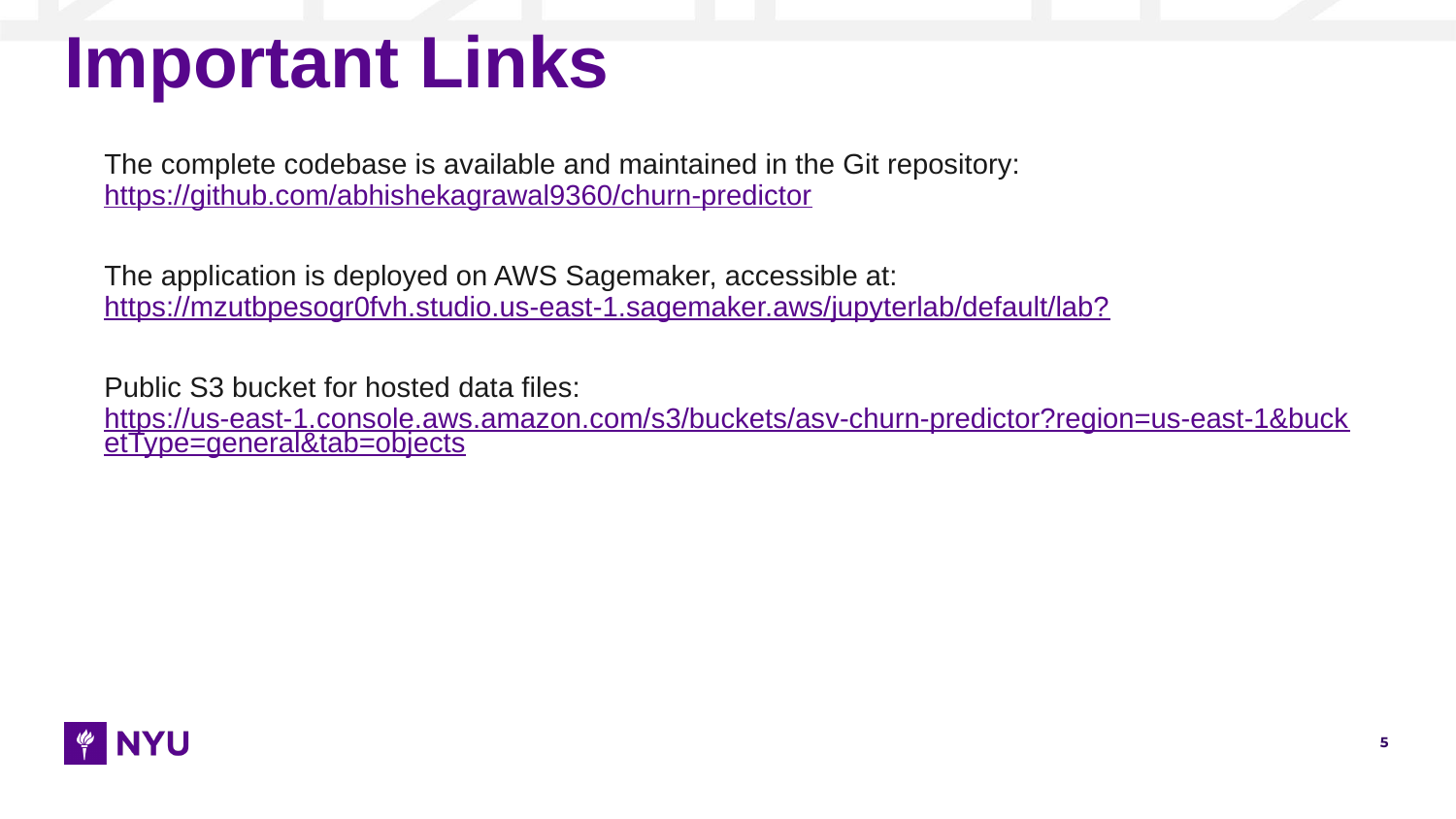

# Important Links
The complete codebase is available and maintained in the Git repository:
https://github.com/abhishekagrawal9360/churn-predictor

The application is deployed on AWS Sagemaker, accessible at:
https://mzutbpesogr0fvh.studio.us-east-1.sagemaker.aws/jupyterlab/default/lab?
Public S3 bucket for hosted data files:
https://us-east-1.console.aws.amazon.com/s3/buckets/asv-churn-predictor?region=us-east-1&bucketType=general&tab=objects